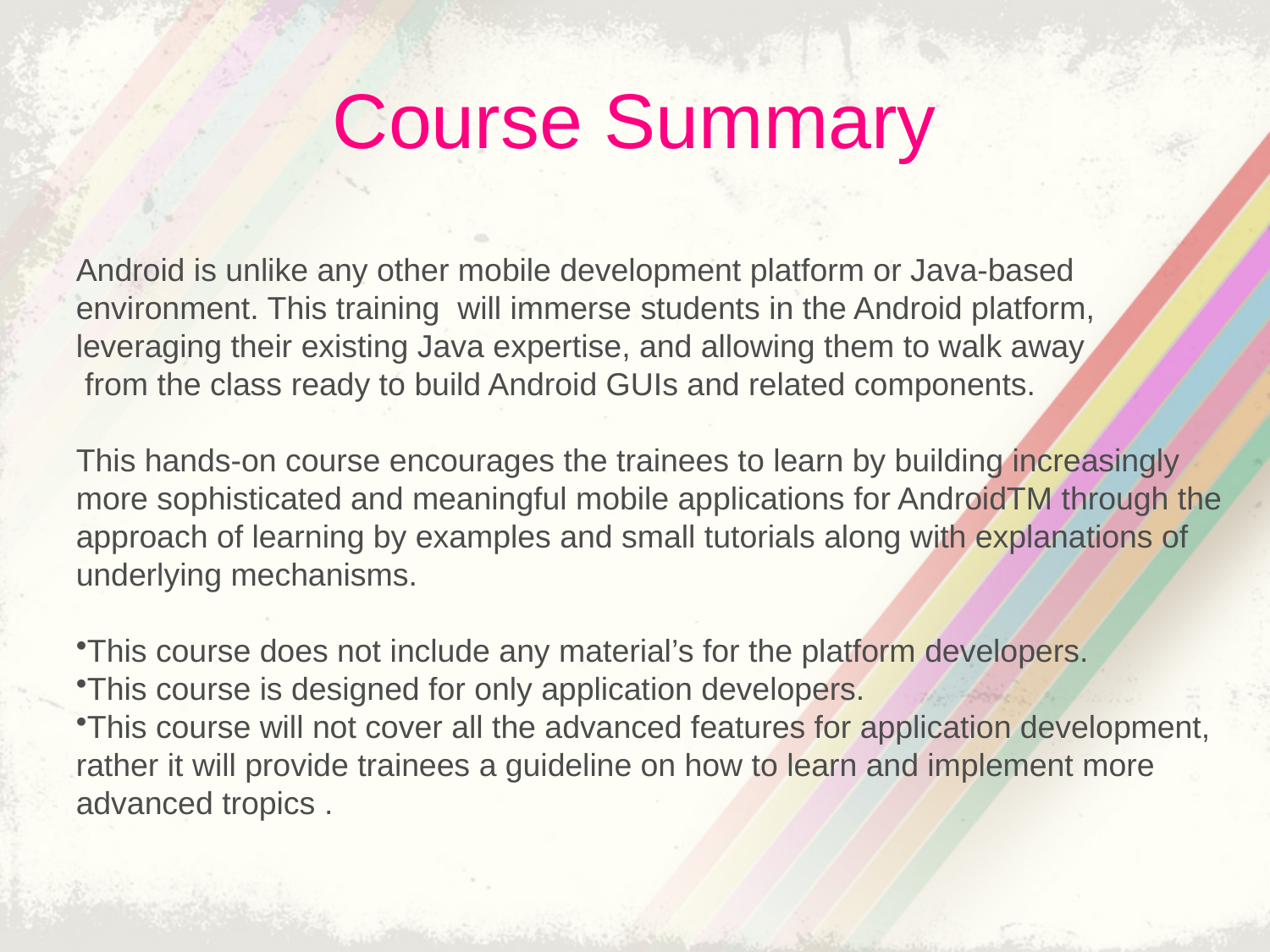

# Course Summary
Android is unlike any other mobile development platform or Java-based environment. This training  will immerse students in the Android platform,
leveraging their existing Java expertise, and allowing them to walk away
 from the class ready to build Android GUIs and related components.

This hands‐on course encourages the trainees to learn by building increasingly more sophisticated and meaningful mobile applications for AndroidTM through the approach of learning by examples and small tutorials along with explanations of underlying mechanisms.

This course does not include any material’s for the platform developers.
This course is designed for only application developers.
This course will not cover all the advanced features for application development, rather it will provide trainees a guideline on how to learn and implement more advanced tropics .